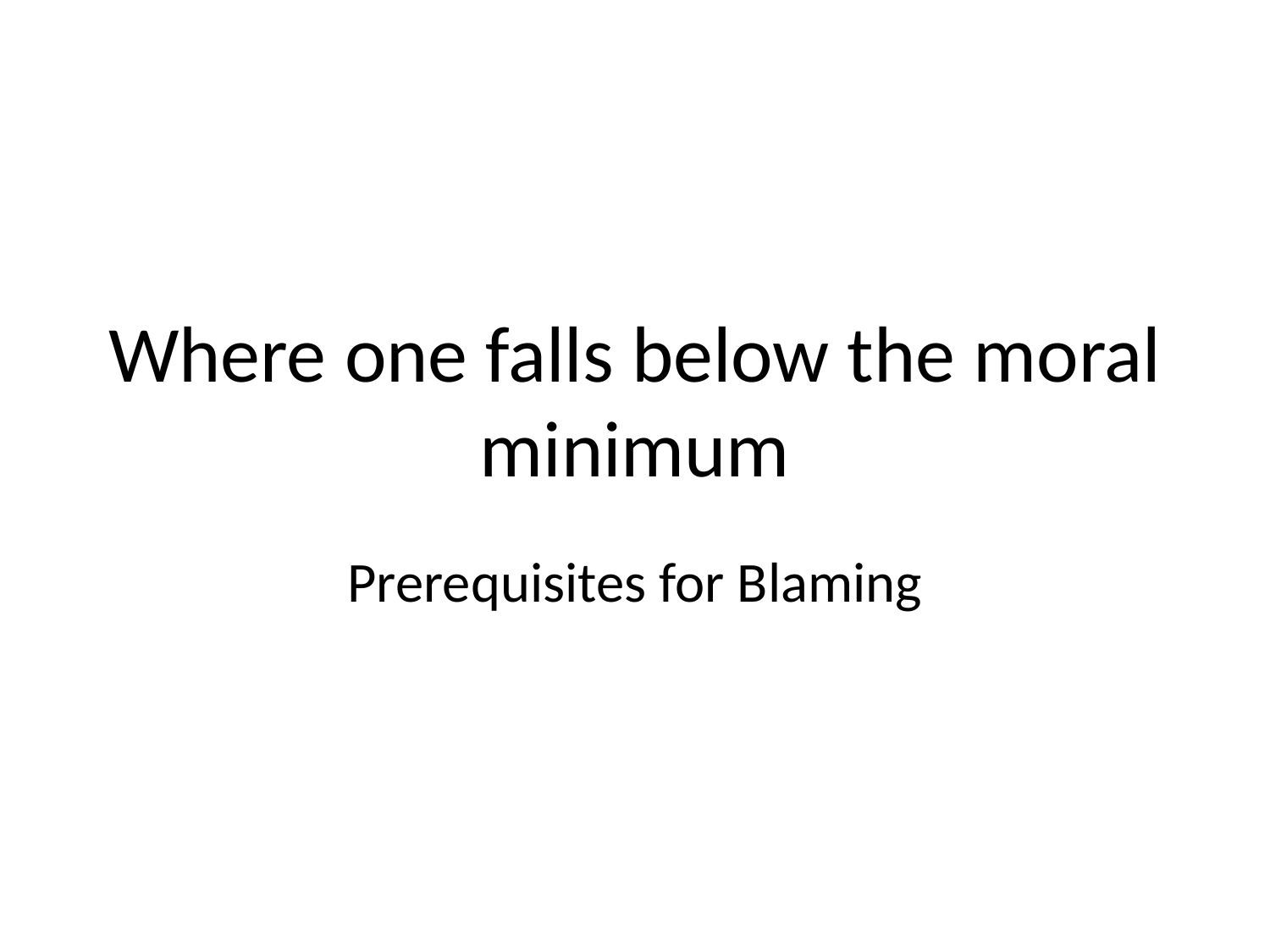

# Where one falls below the moral minimum
Prerequisites for Blaming